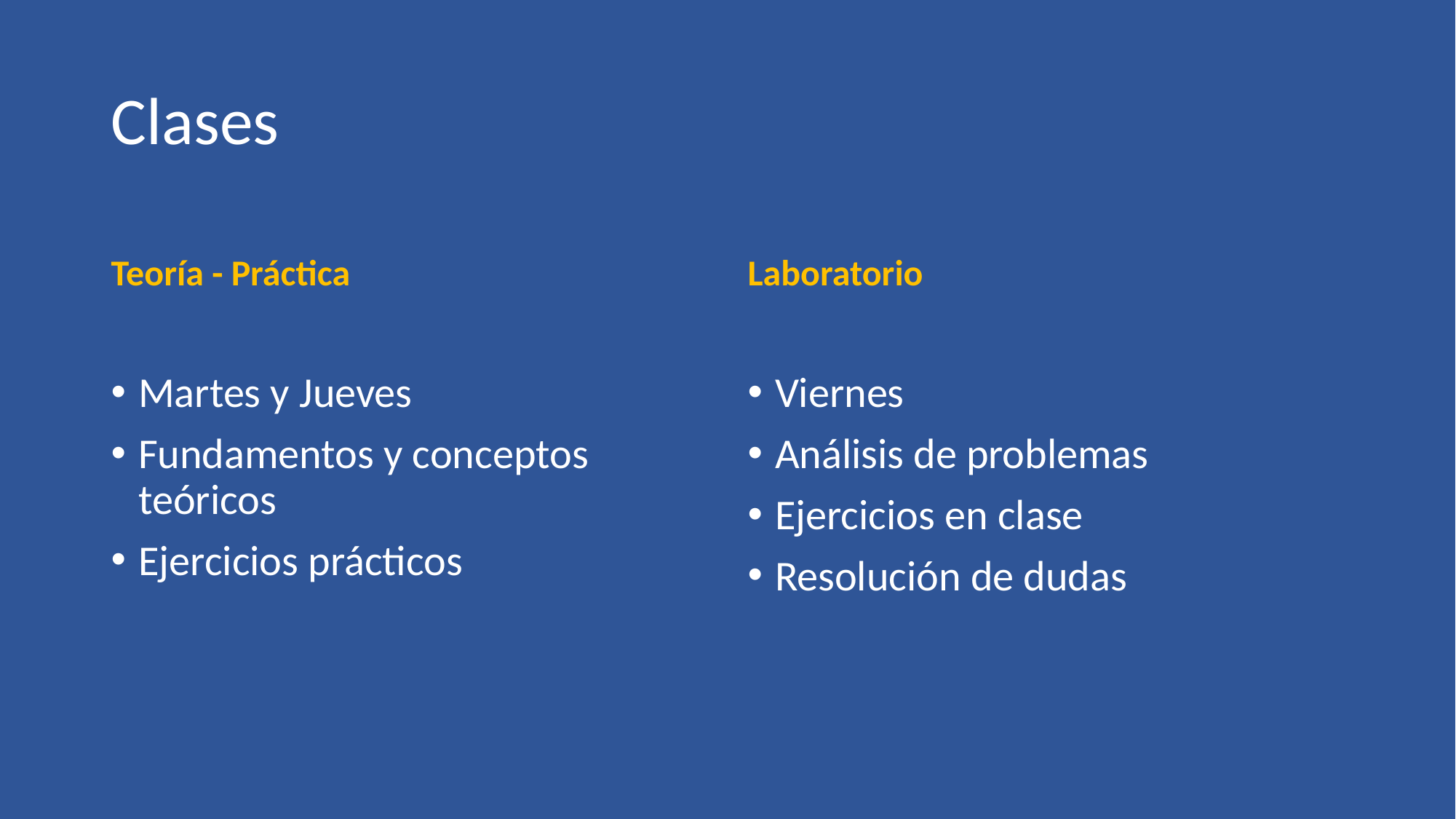

# Clases
Teoría - Práctica
Laboratorio

Martes y Jueves
Fundamentos y conceptos teóricos
Ejercicios prácticos

Viernes
Análisis de problemas
Ejercicios en clase
Resolución de dudas